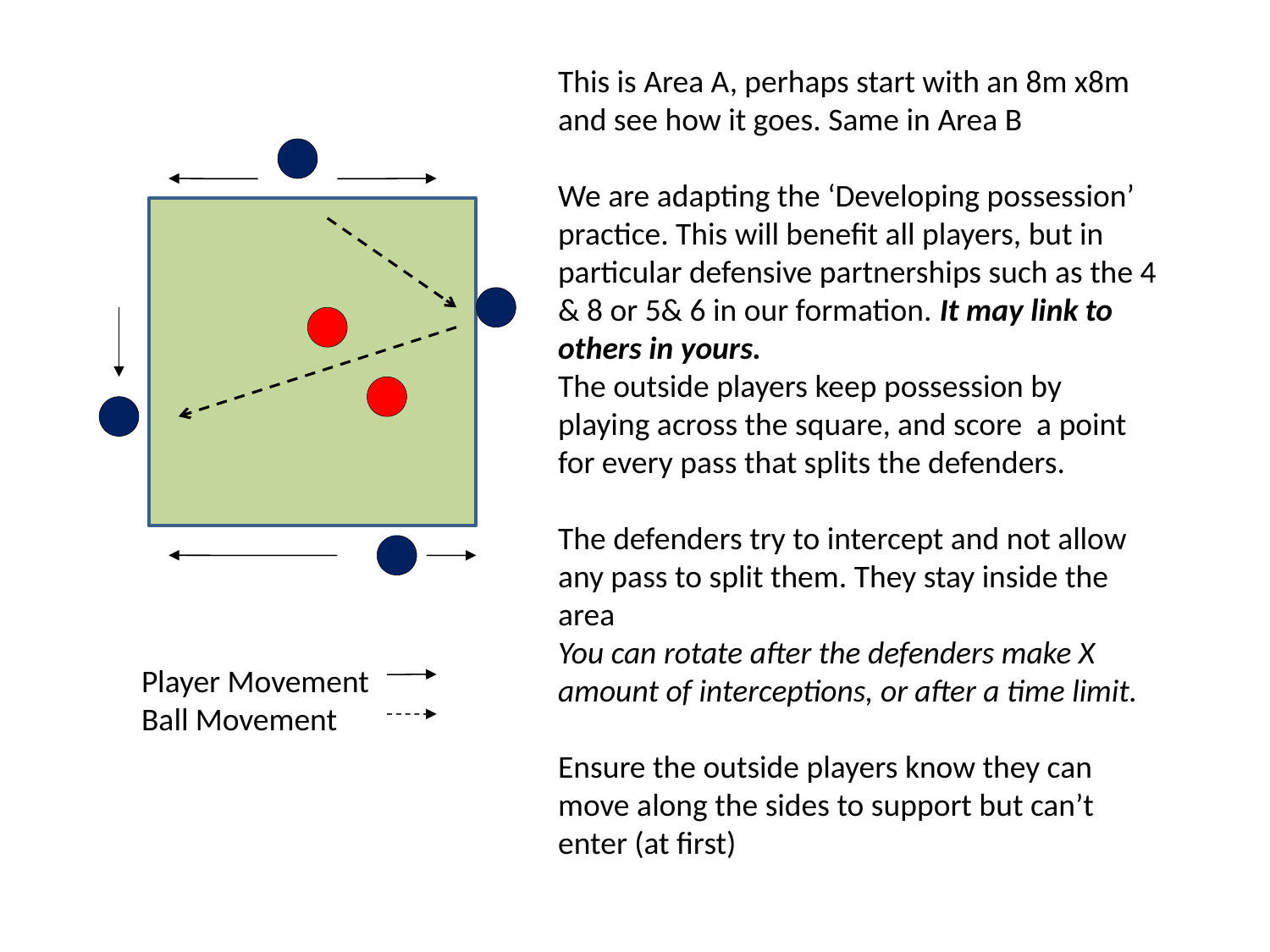

This is Area A, perhaps start with an 8m x8m and see how it goes. Same in Area B

We are adapting the ‘Developing possession’ practice. This will benefit all players, but in particular defensive partnerships such as the 4 & 8 or 5& 6 in our formation. It may link to others in yours.
The outside players keep possession by playing across the square, and score  a point for every pass that splits the defenders.

The defenders try to intercept and not allow any pass to split them. They stay inside the area
You can rotate after the defenders make X amount of interceptions, or after a time limit.

Ensure the outside players know they can move along the sides to support but can’t enter (at first)

Player Movement
Ball Movement